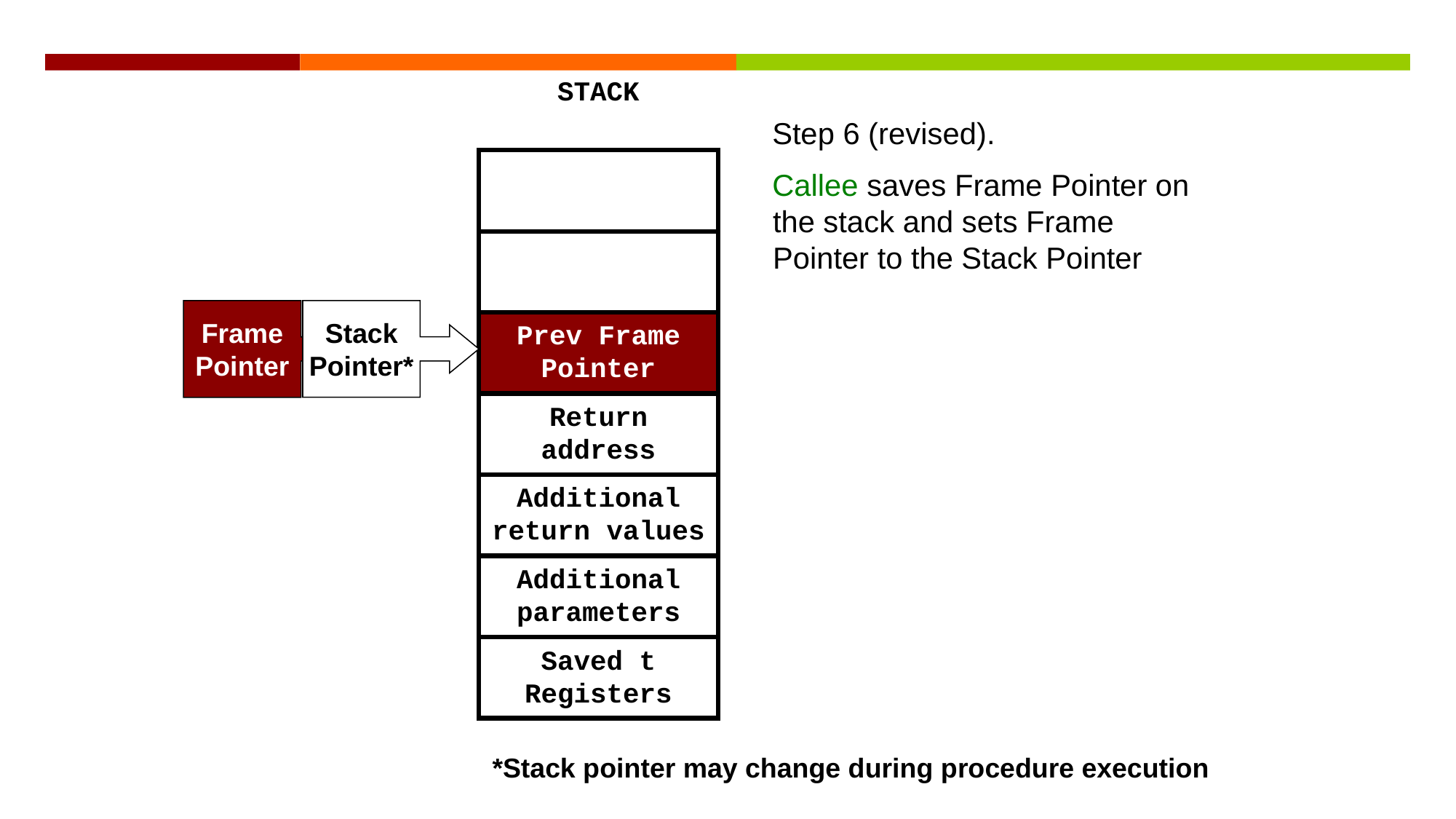

STACK
Step 6 (revised).
Callee saves Frame Pointer on the stack and sets Frame Pointer to the Stack Pointer

Stack
Pointer*
Frame
Pointer
Prev Frame
Pointer
Return address
Additional return values
Additional parameters
Saved t Registers
*Stack pointer may change during procedure execution